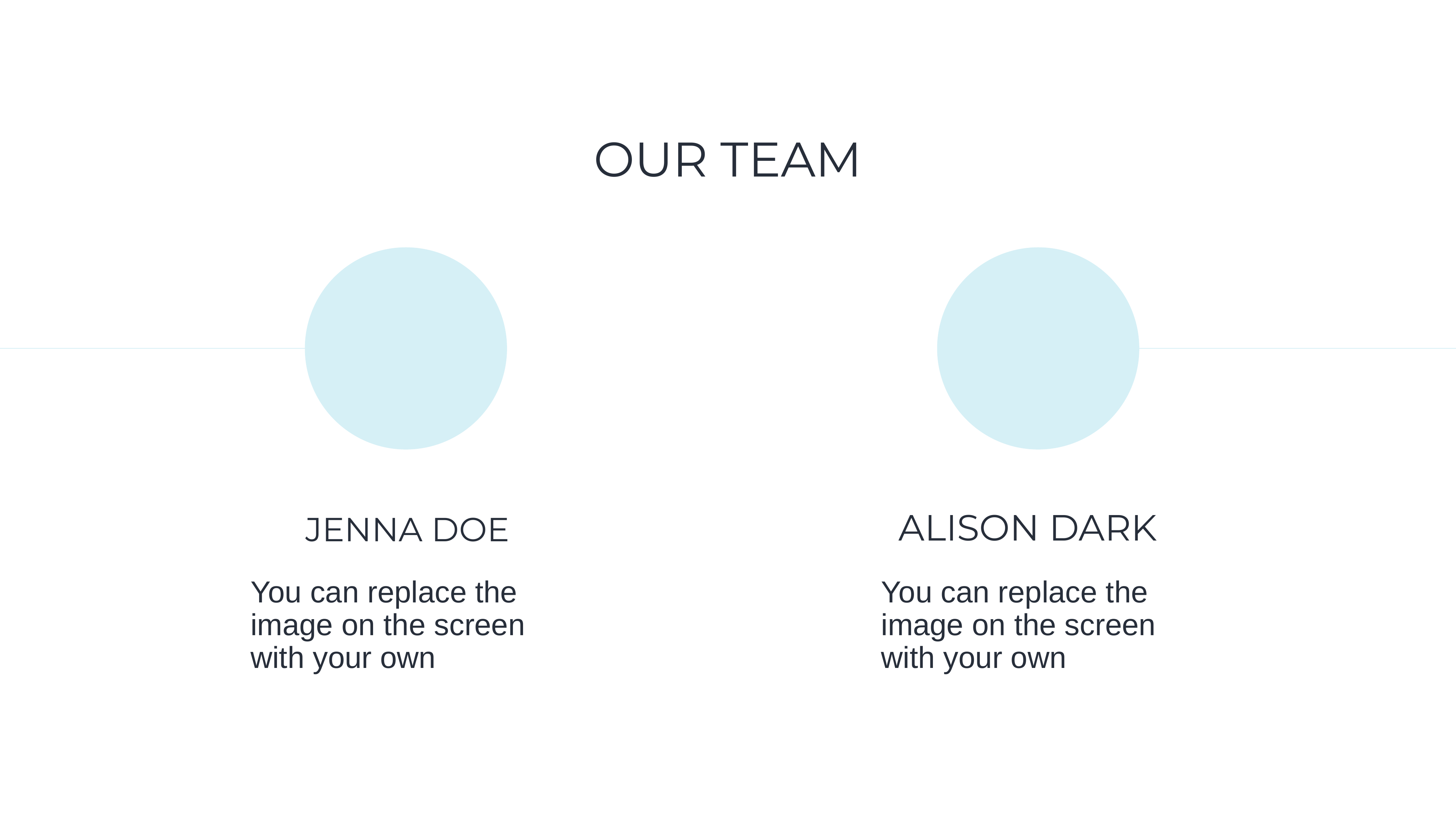

# OUR TEAM

JENNA DOE
ALISON DARK
You can replace the image on the screen with your own
You can replace the image on the screen with your own